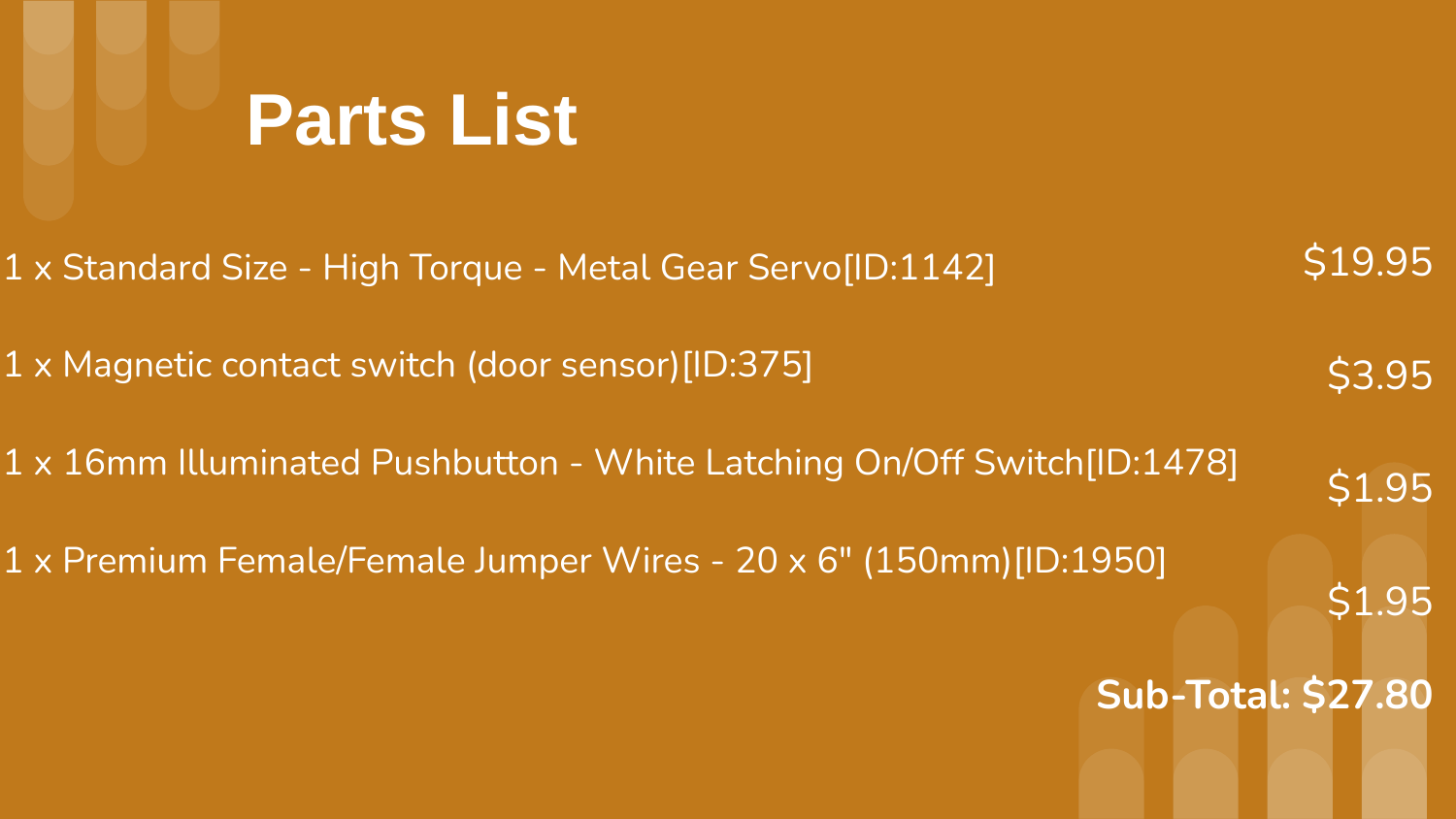

# Parts List
$19.95
$3.95
$1.95
$1.95
Sub-Total: $27.80

1 x Standard Size - High Torque - Metal Gear Servo[ID:1142]
1 x Magnetic contact switch (door sensor)[ID:375]
1 x 16mm Illuminated Pushbutton - White Latching On/Off Switch[ID:1478]
1 x Premium Female/Female Jumper Wires - 20 x 6" (150mm)[ID:1950]